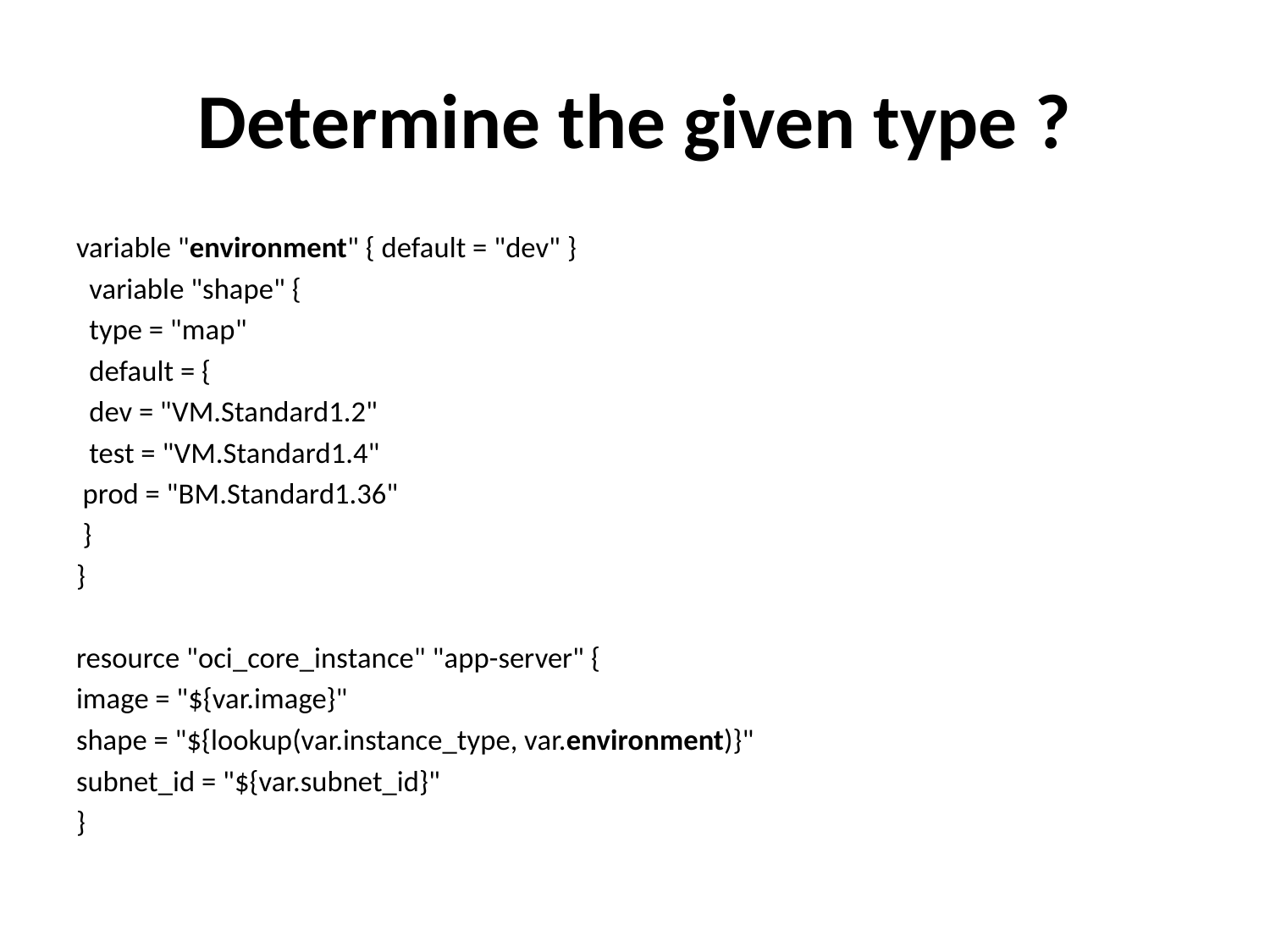

# Determine the given type ?
variable "environment" { default = "dev" }
  variable "shape" {
  type = "map"
  default = {
  dev = "VM.Standard1.2"
  test = "VM.Standard1.4"
 prod = "BM.Standard1.36"
 }
}

resource "oci_core_instance" "app-server" {
image = "${var.image}"
shape = "${lookup(var.instance_type, var.environment)}"
subnet_id = "${var.subnet_id}"
}